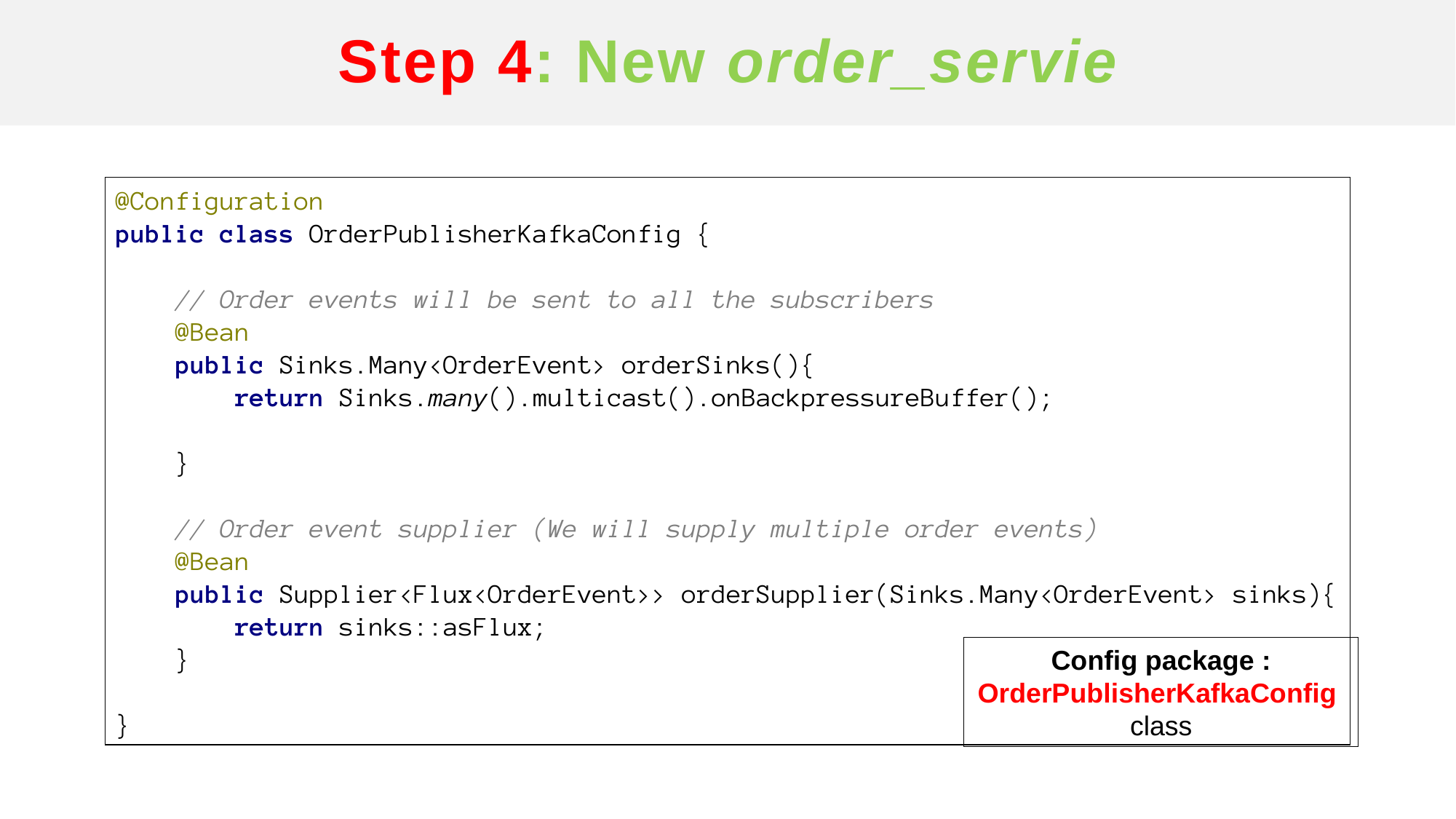

# Step 4: New order_servie
@Configuration
public class OrderPublisherKafkaConfig {
    // Order events will be sent to all the subscribers
    @Bean
    public Sinks.Many<OrderEvent> orderSinks(){
        return Sinks.many().multicast().onBackpressureBuffer();
    }
    // Order event supplier (We will supply multiple order events)
    @Bean
    public Supplier<Flux<OrderEvent>> orderSupplier(Sinks.Many<OrderEvent> sinks){
        return sinks::asFlux;
    }
}
Config package : OrderPublisherKafkaConfig
class